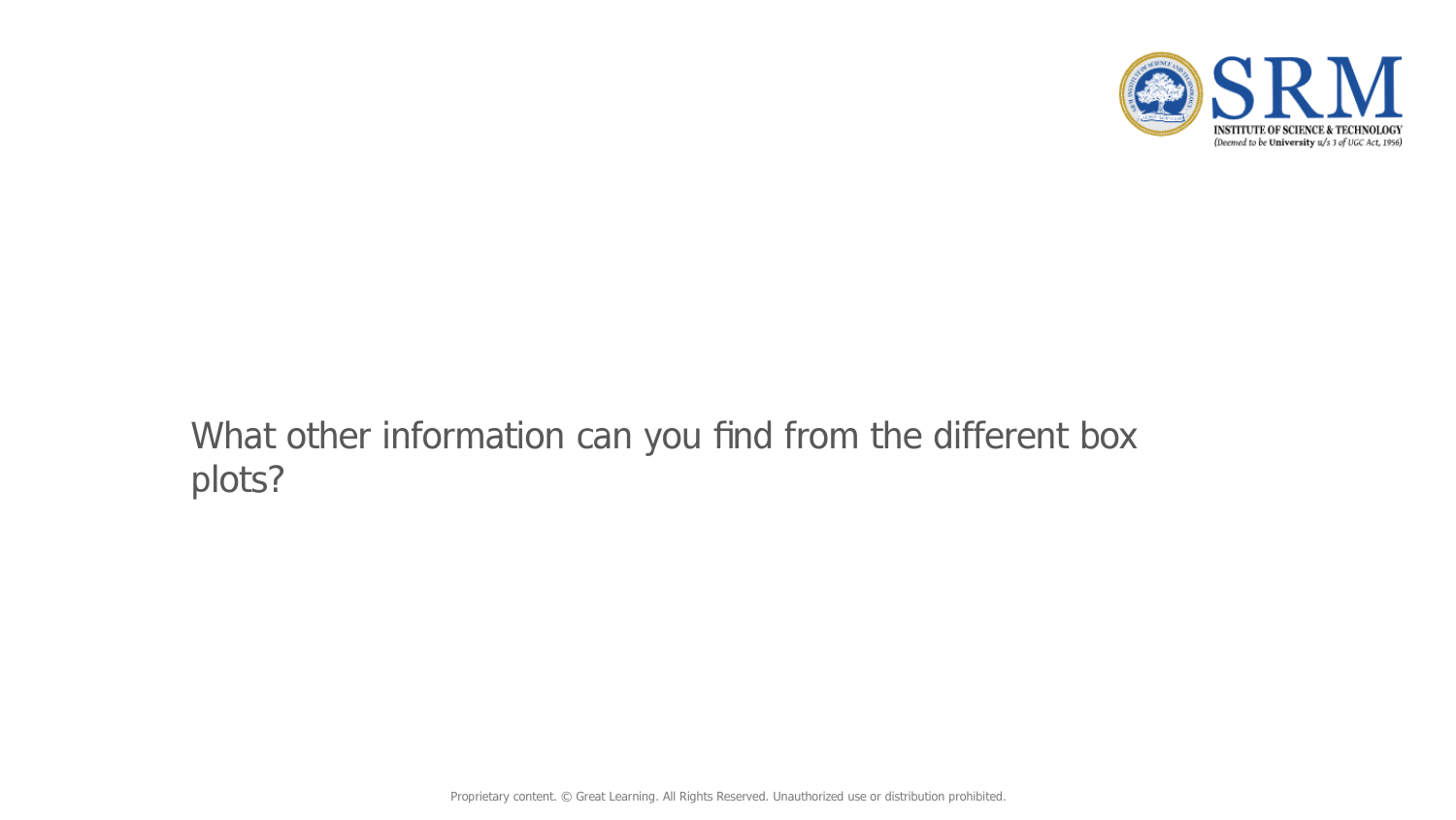

What other information can you find from the different box plots?
Proprietary content. © Great Learning. All Rights Reserved. Unauthorized use or distribution prohibited.